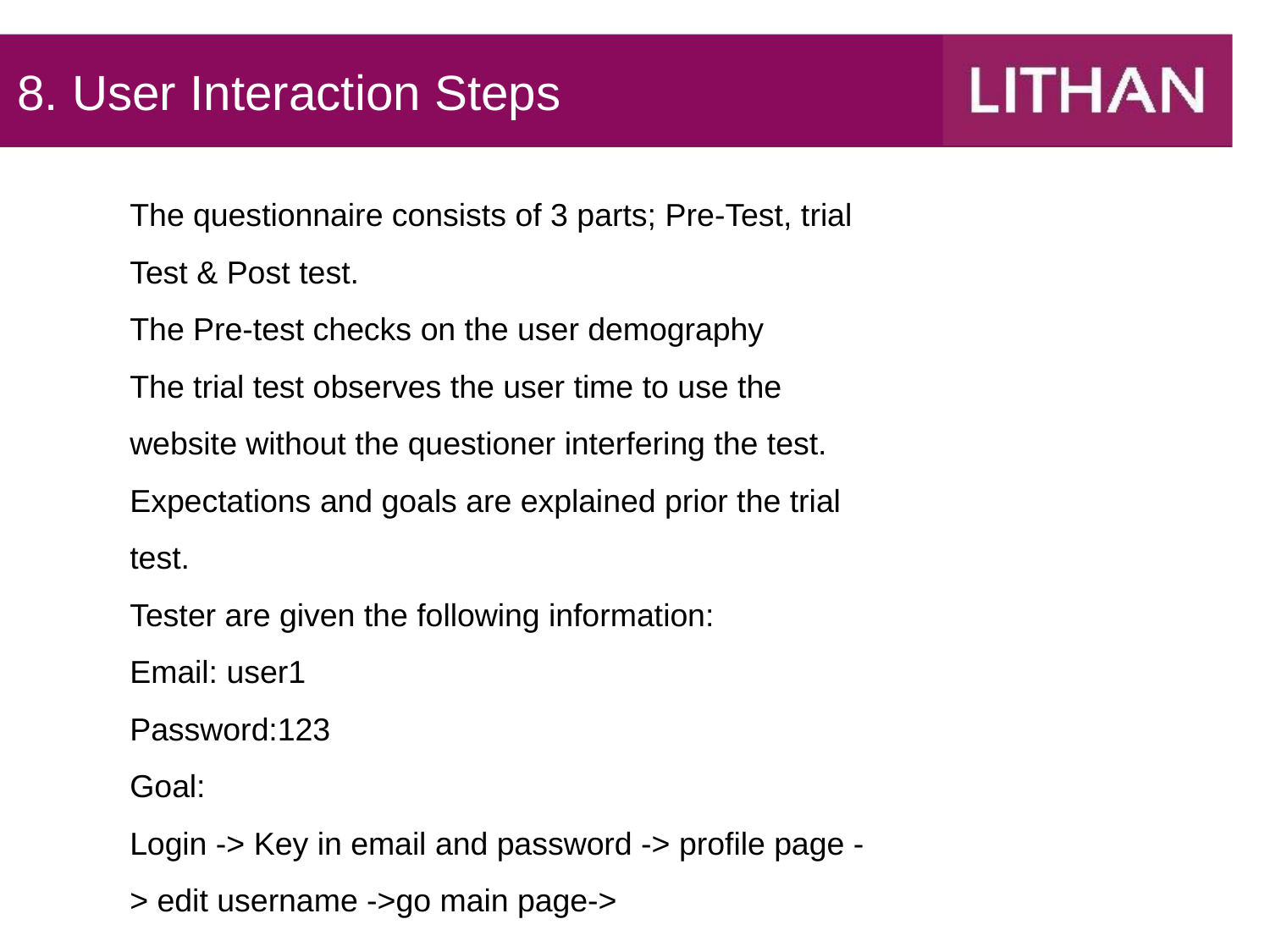

# 8. User Interaction Steps
The questionnaire consists of 3 parts; Pre-Test, trial Test & Post test.
The Pre-test checks on the user demography
The trial test observes the user time to use the website without the questioner interfering the test. Expectations and goals are explained prior the trial test.
Tester are given the following information:
Email: user1
Password:123
Goal:
Login -> Key in email and password -> profile page -> edit username ->go main page->